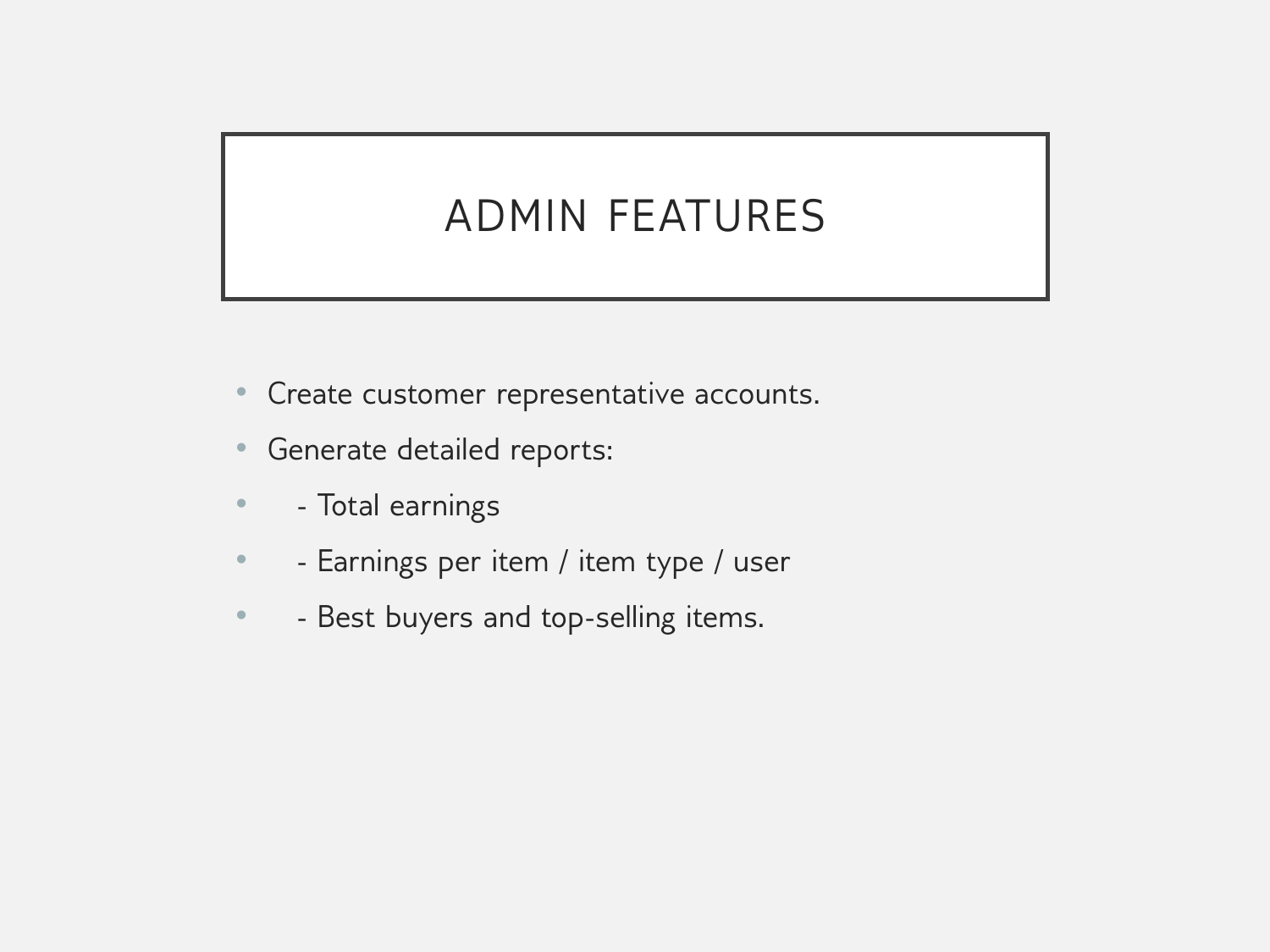

# Admin Features
Create customer representative accounts.
Generate detailed reports:
   - Total earnings
   - Earnings per item / item type / user
   - Best buyers and top-selling items.